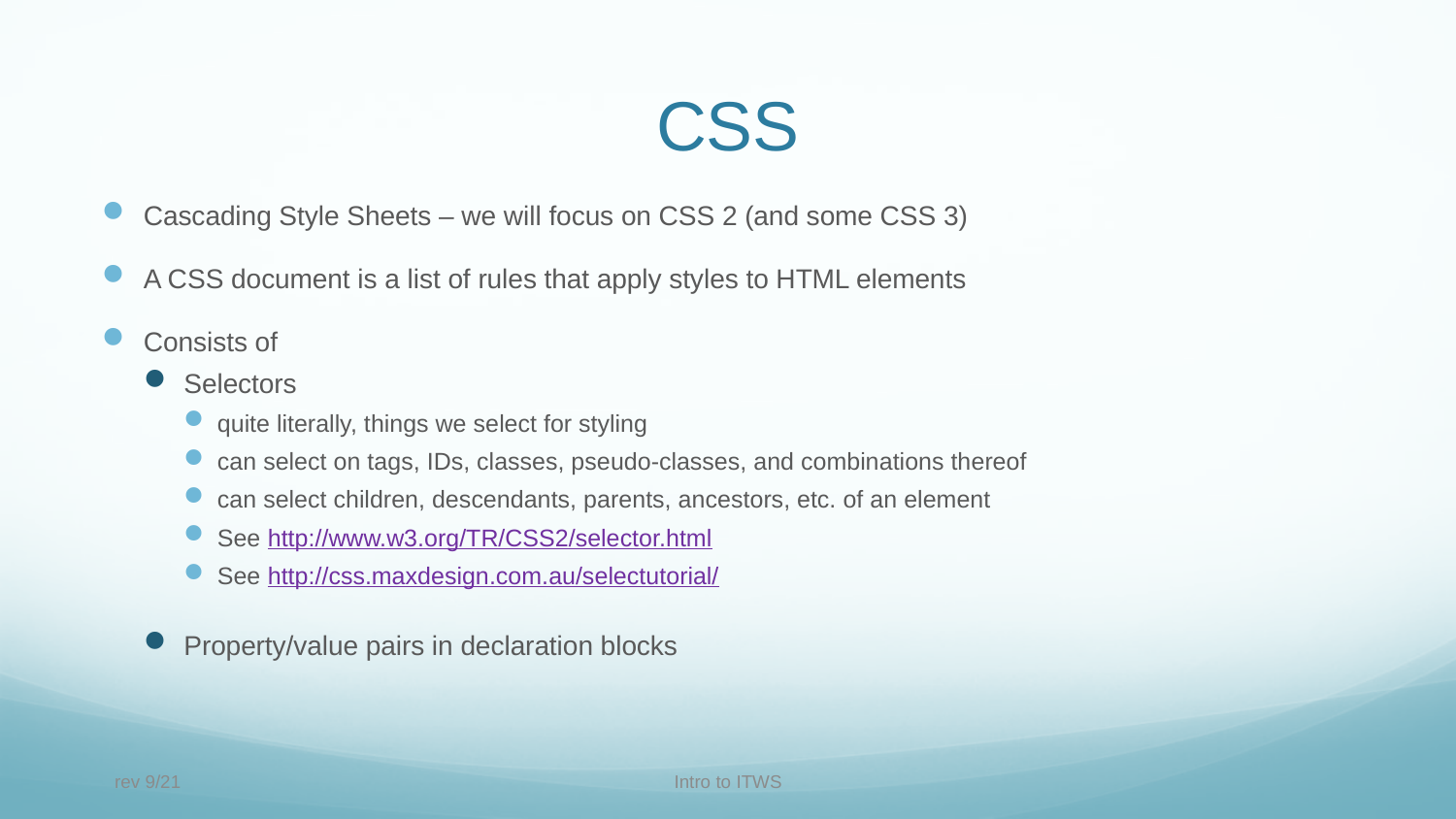

# CSS
Cascading Style Sheets – we will focus on CSS 2 (and some CSS 3)
A CSS document is a list of rules that apply styles to HTML elements
Consists of
Selectors
quite literally, things we select for styling
can select on tags, IDs, classes, pseudo-classes, and combinations thereof
can select children, descendants, parents, ancestors, etc. of an element
See http://www.w3.org/TR/CSS2/selector.html
See http://css.maxdesign.com.au/selectutorial/
Property/value pairs in declaration blocks
rev 9/21
Intro to ITWS